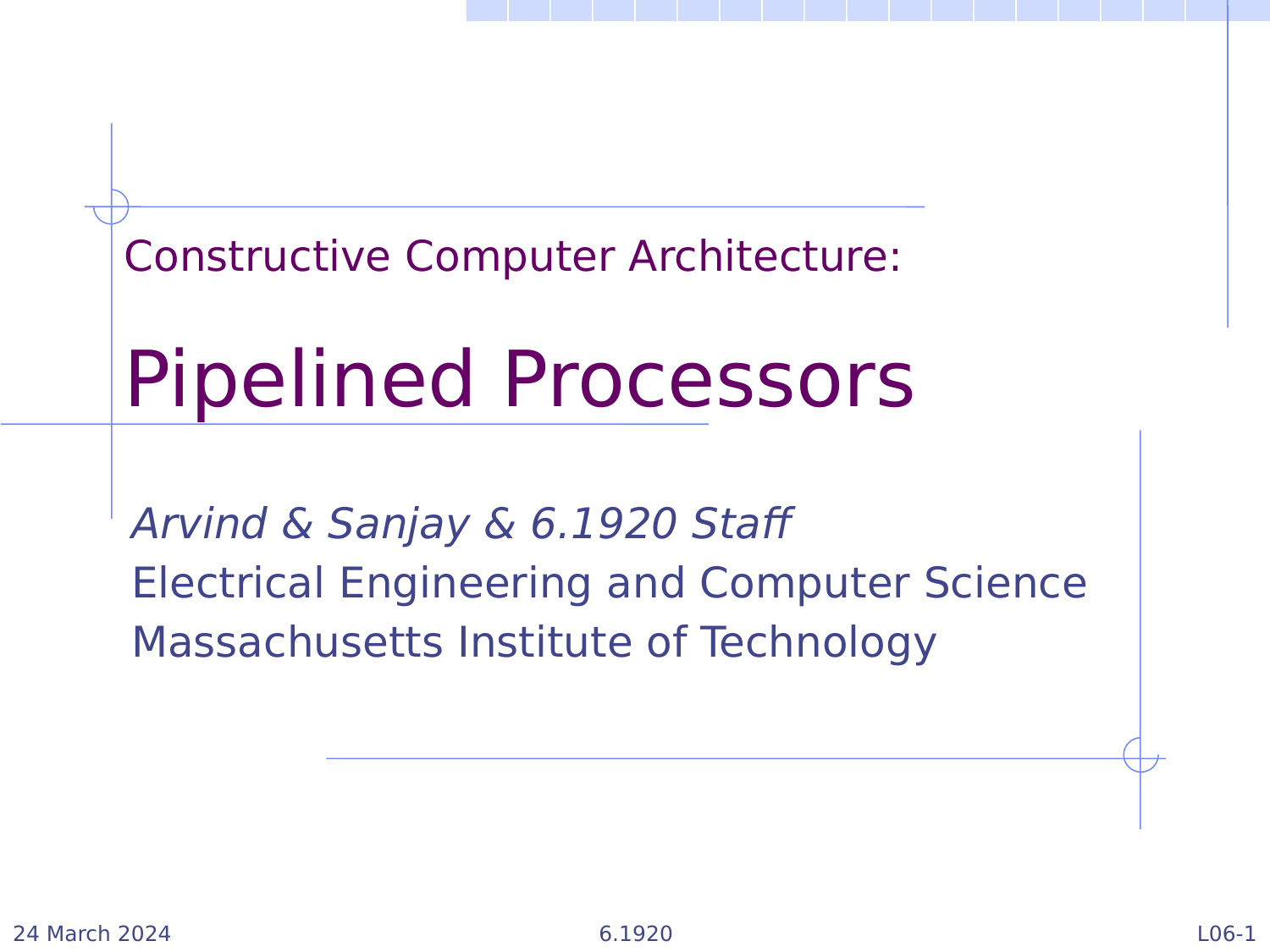

# Constructive Computer Architecture: Pipelined Processors
Arvind & Sanjay & 6.1920 Staff
Electrical Engineering and Computer Science
Massachusetts Institute of Technology

24 March 2024
6.1920
L06-1